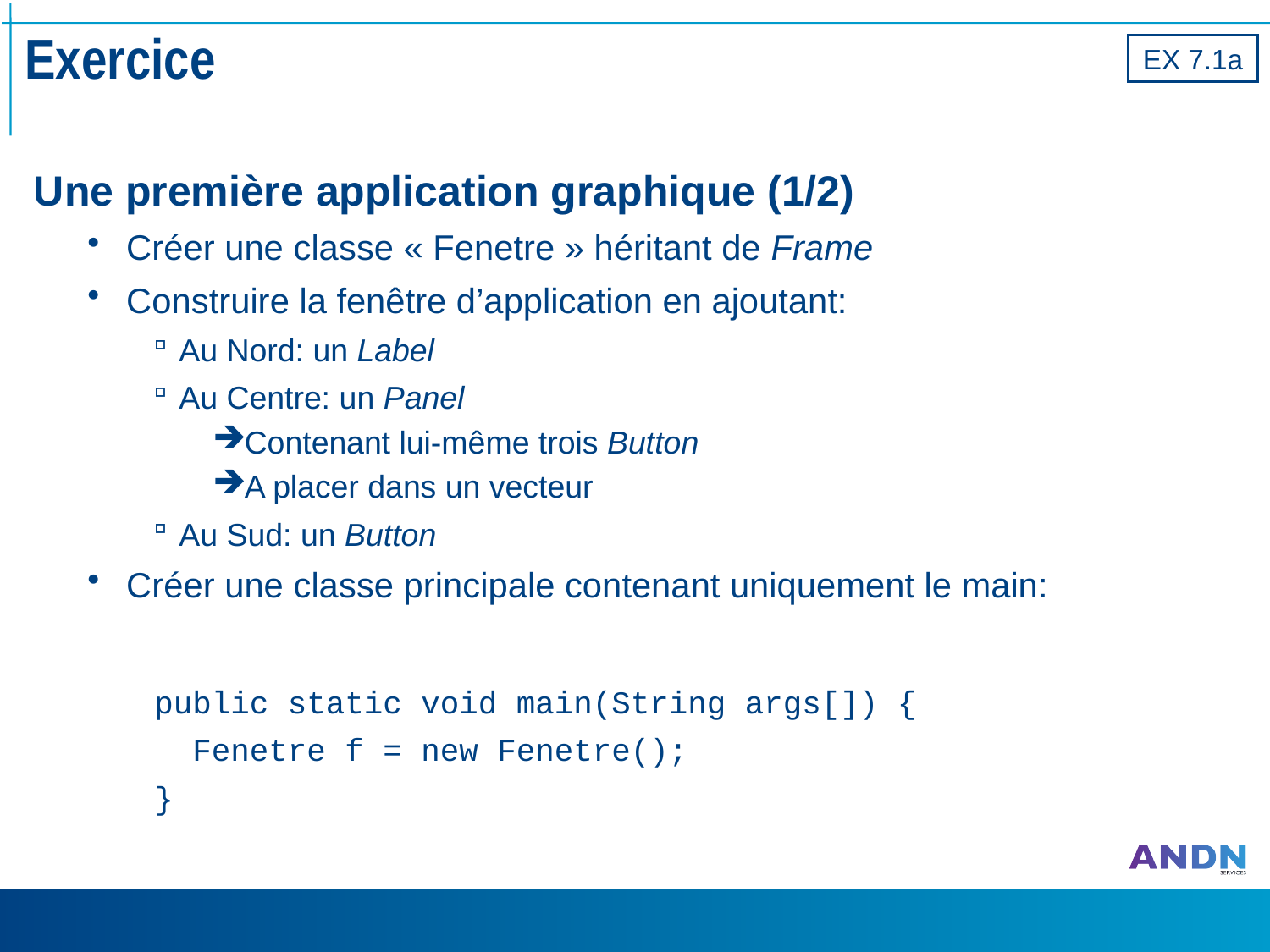

# Exercice
EX 7.1a
Une première application graphique (1/2)
Créer une classe « Fenetre » héritant de Frame
Construire la fenêtre d’application en ajoutant:
Au Nord: un Label
Au Centre: un Panel
Contenant lui-même trois Button
A placer dans un vecteur
Au Sud: un Button
Créer une classe principale contenant uniquement le main:

public static void main(String args[]) {
  Fenetre f = new Fenetre();
}